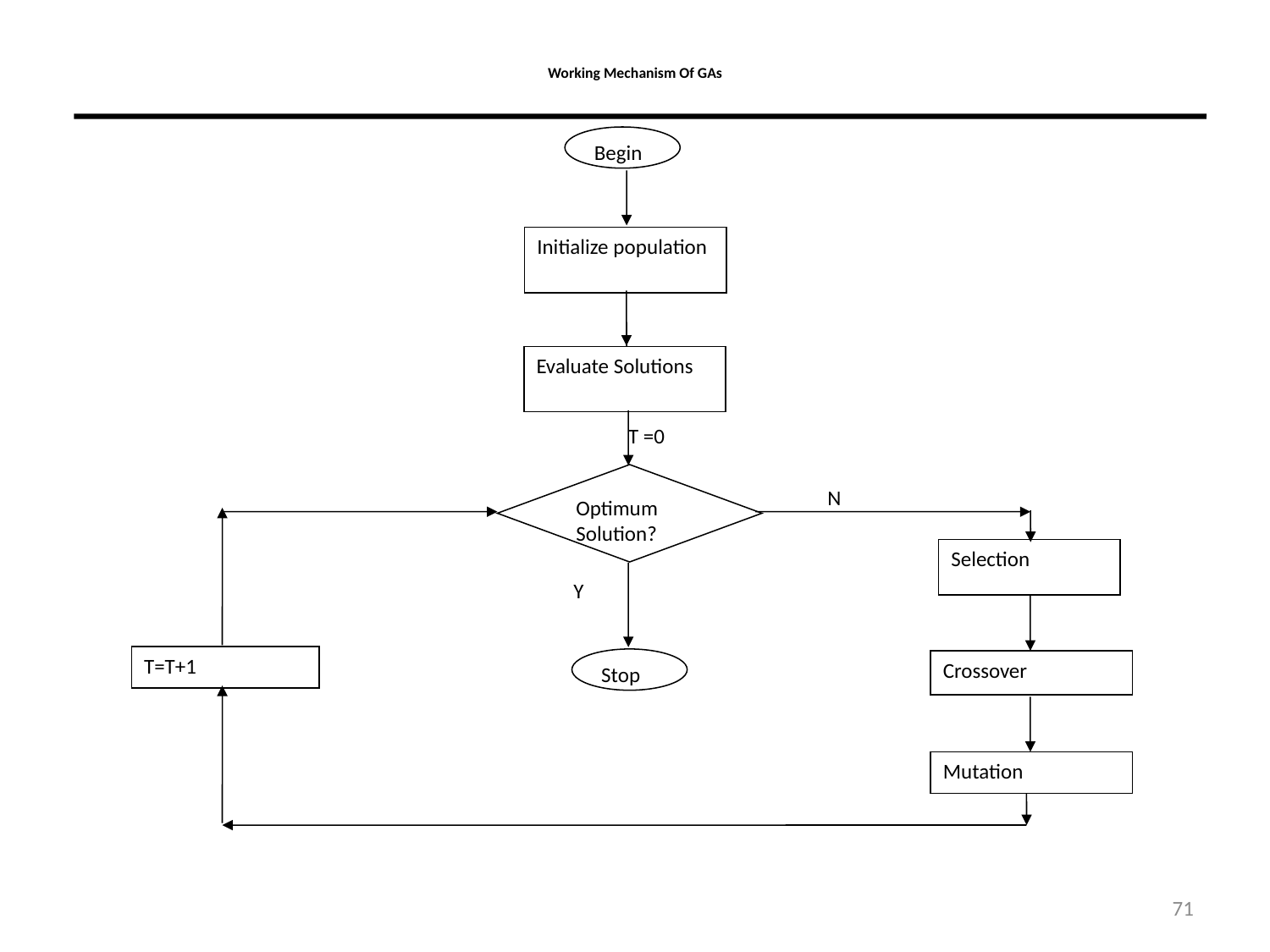

# Working Mechanism Of GAs

Begin

Initialize population

Evaluate Solutions

T =0
Optimum Solution?
N

Selection

Y

T=T+1
Stop
Crossover

Mutation

71